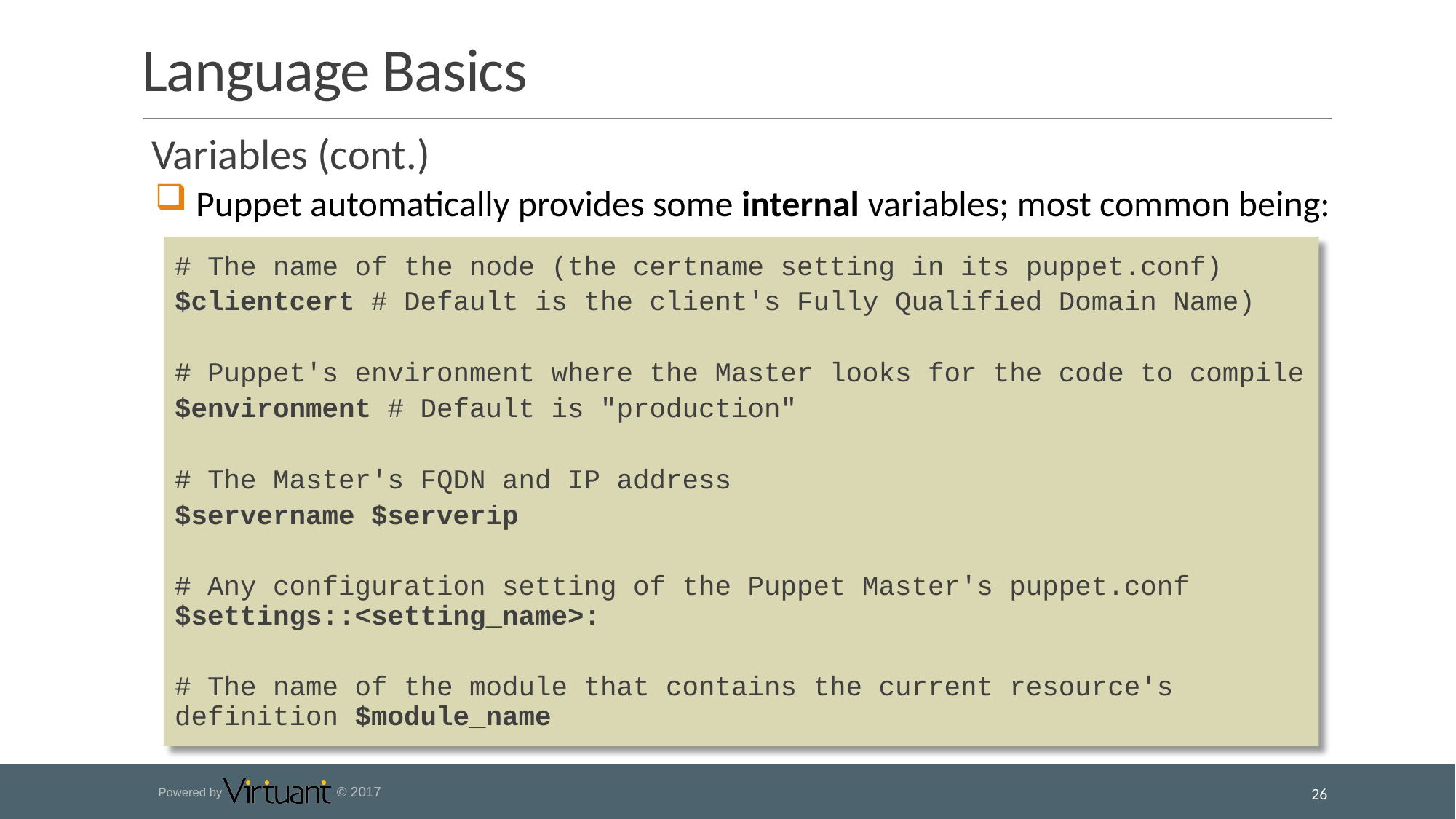

# Language Basics
 Variables (cont.)
 Puppet automatically provides some internal variables; most common being:

# The name of the node (the certname setting in its puppet.conf)
$clientcert # Default is the client's Fully Qualified Domain Name)

# Puppet's environment where the Master looks for the code to compile
$environment # Default is "production"

# The Master's FQDN and IP address
$servername $serverip

# Any configuration setting of the Puppet Master's puppet.conf $settings::<setting_name>:

# The name of the module that contains the current resource's definition $module_name

26